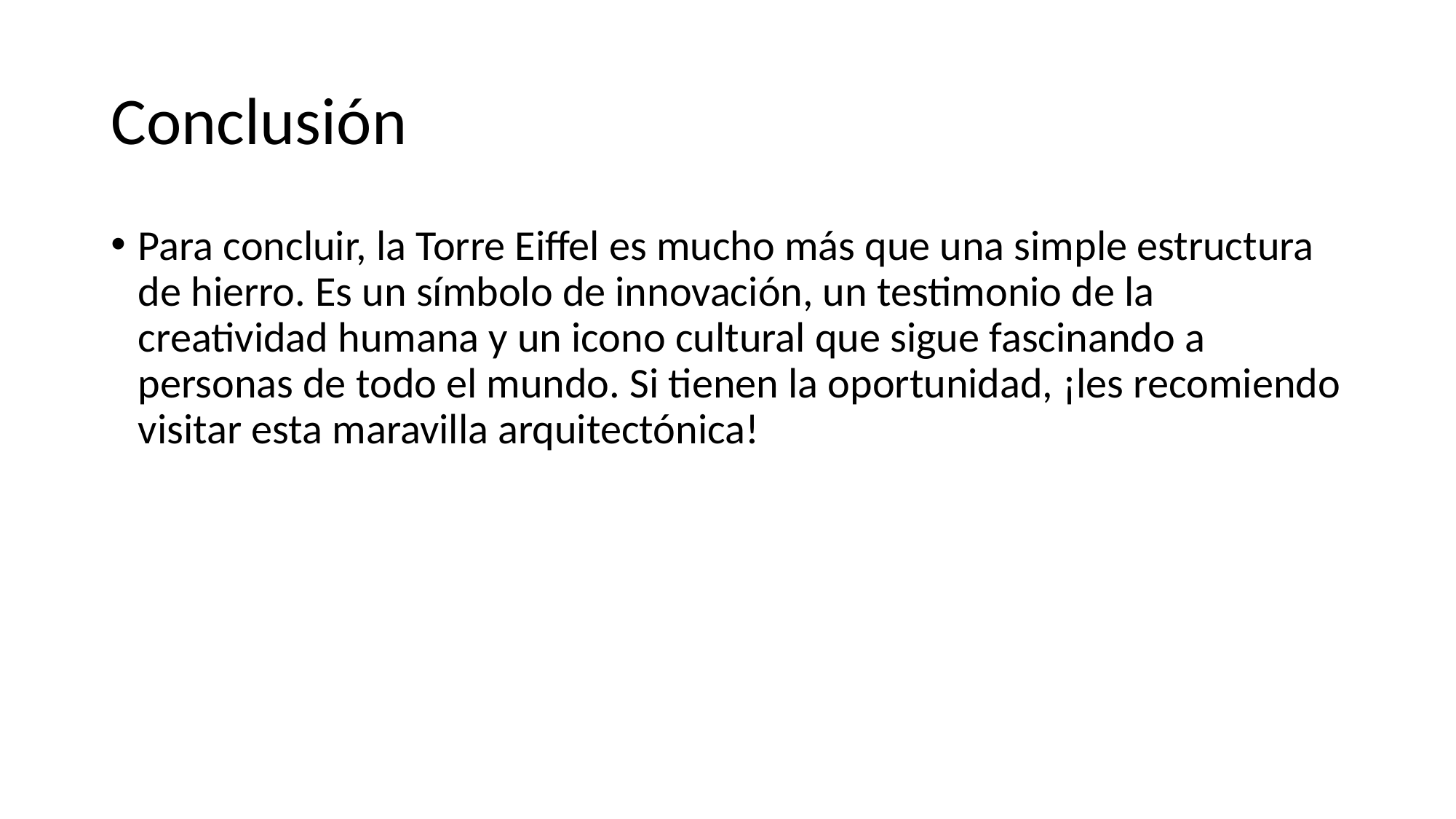

# Conclusión
Para concluir, la Torre Eiffel es mucho más que una simple estructura de hierro. Es un símbolo de innovación, un testimonio de la creatividad humana y un icono cultural que sigue fascinando a personas de todo el mundo. Si tienen la oportunidad, ¡les recomiendo visitar esta maravilla arquitectónica!